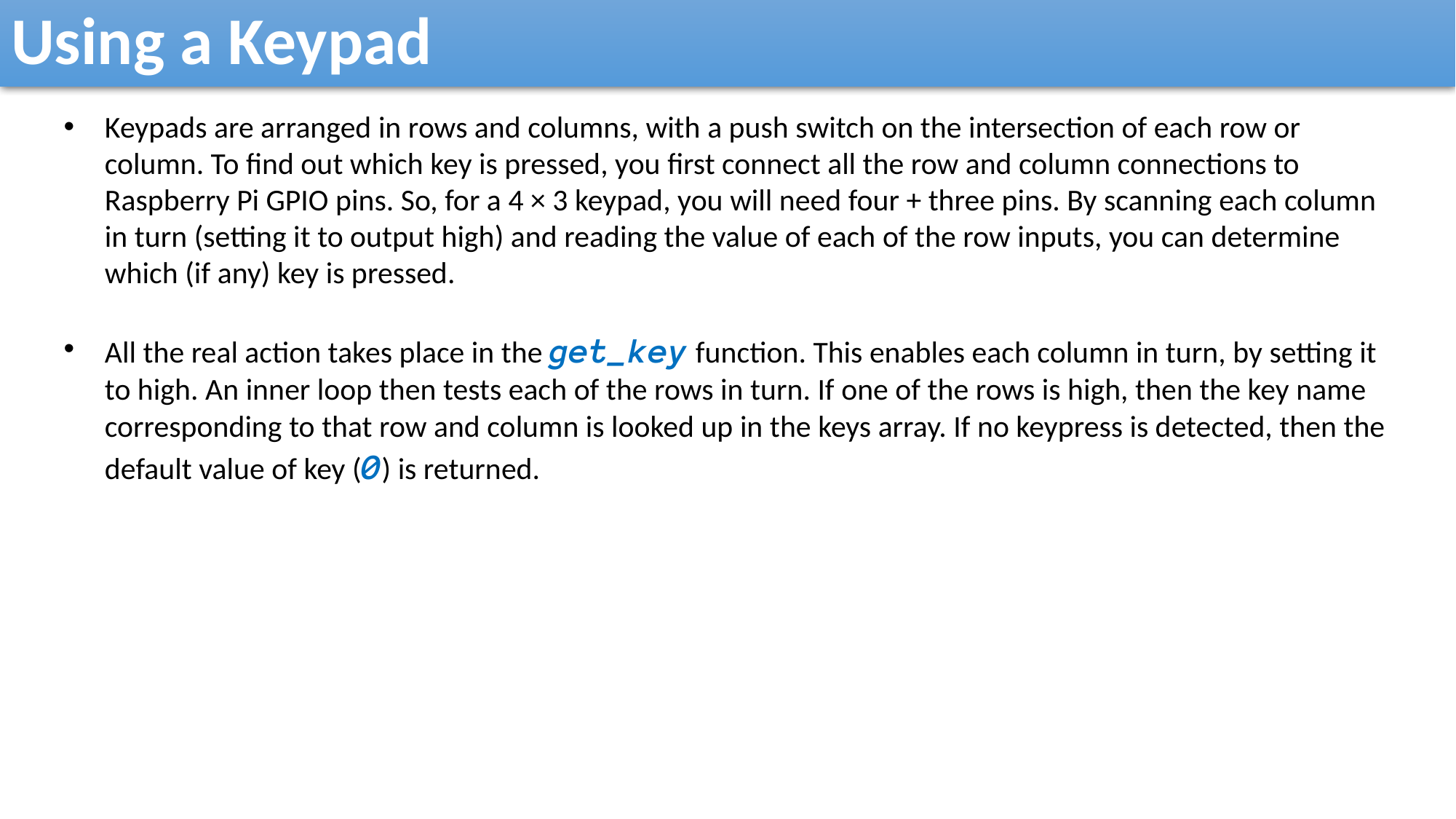

Using a Keypad
Keypads are arranged in rows and columns, with a push switch on the intersection of each row or column. To find out which key is pressed, you first connect all the row and column connections to Raspberry Pi GPIO pins. So, for a 4 × 3 keypad, you will need four + three pins. By scanning each column in turn (setting it to output high) and reading the value of each of the row inputs, you can determine which (if any) key is pressed.

All the real action takes place in the get_key function. This enables each column in turn, by setting it to high. An inner loop then tests each of the rows in turn. If one of the rows is high, then the key name corresponding to that row and column is looked up in the keys array. If no keypress is detected, then the default value of key (0) is returned.